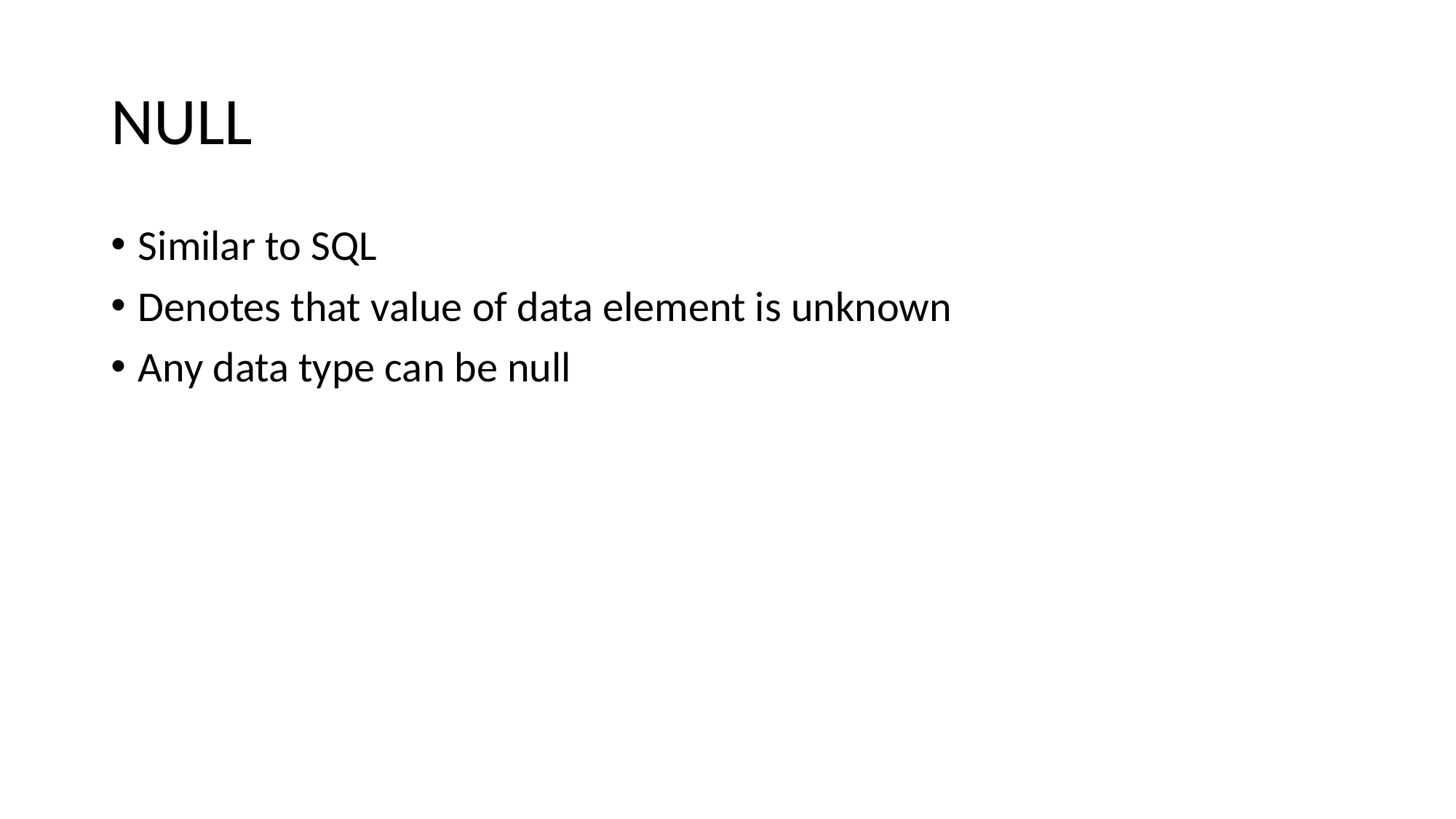

# NULL
Similar to SQL
Denotes that value of data element is unknown
Any data type can be null